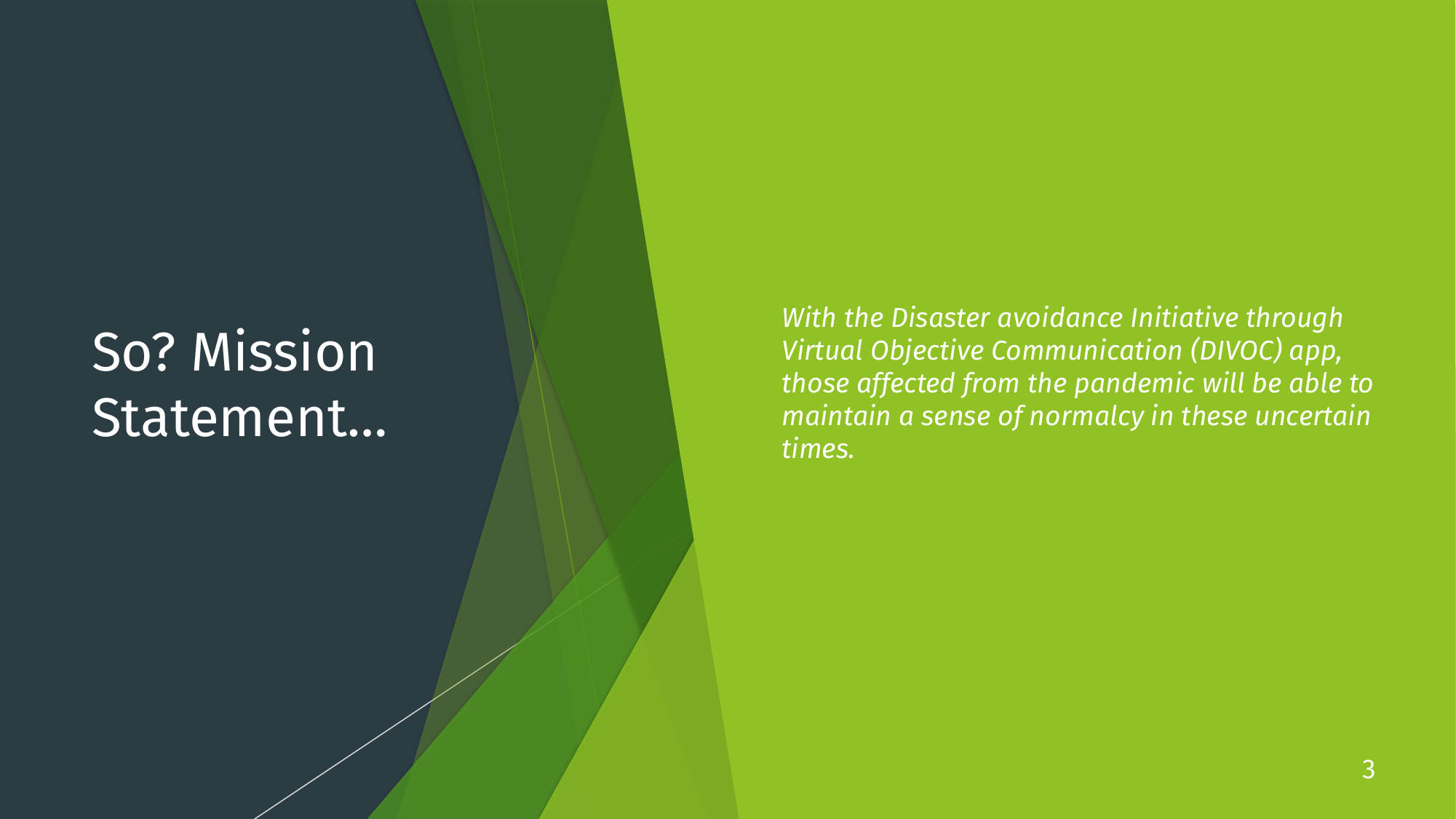

# So? Mission Statement…
With the Disaster avoidance Initiative through Virtual Objective Communication (DIVOC) app, those affected from the pandemic will be able to maintain a sense of normalcy in these uncertain times.

3